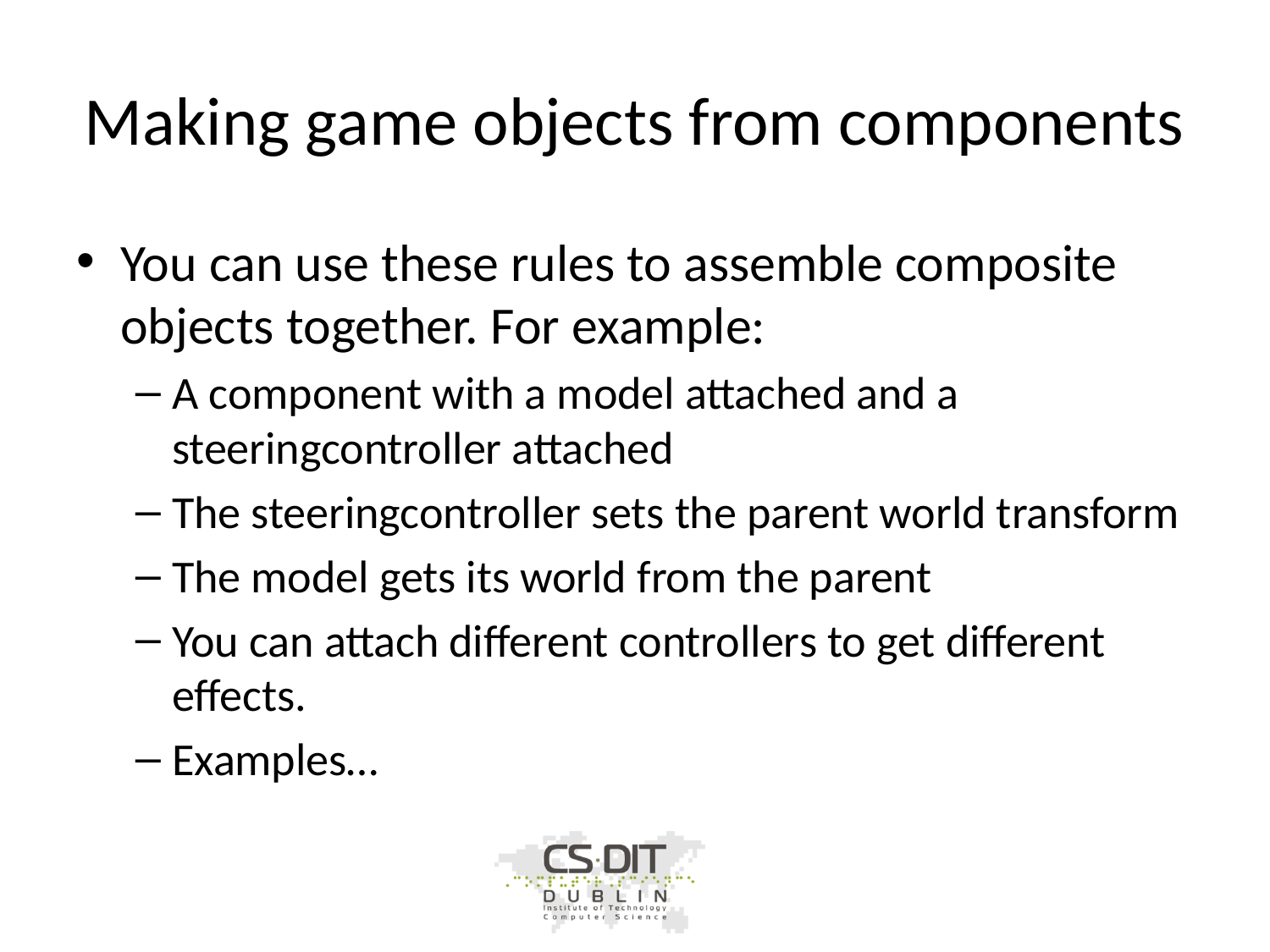

# Making game objects from components
You can use these rules to assemble composite objects together. For example:
A component with a model attached and a steeringcontroller attached
The steeringcontroller sets the parent world transform
The model gets its world from the parent
You can attach different controllers to get different effects.
Examples…